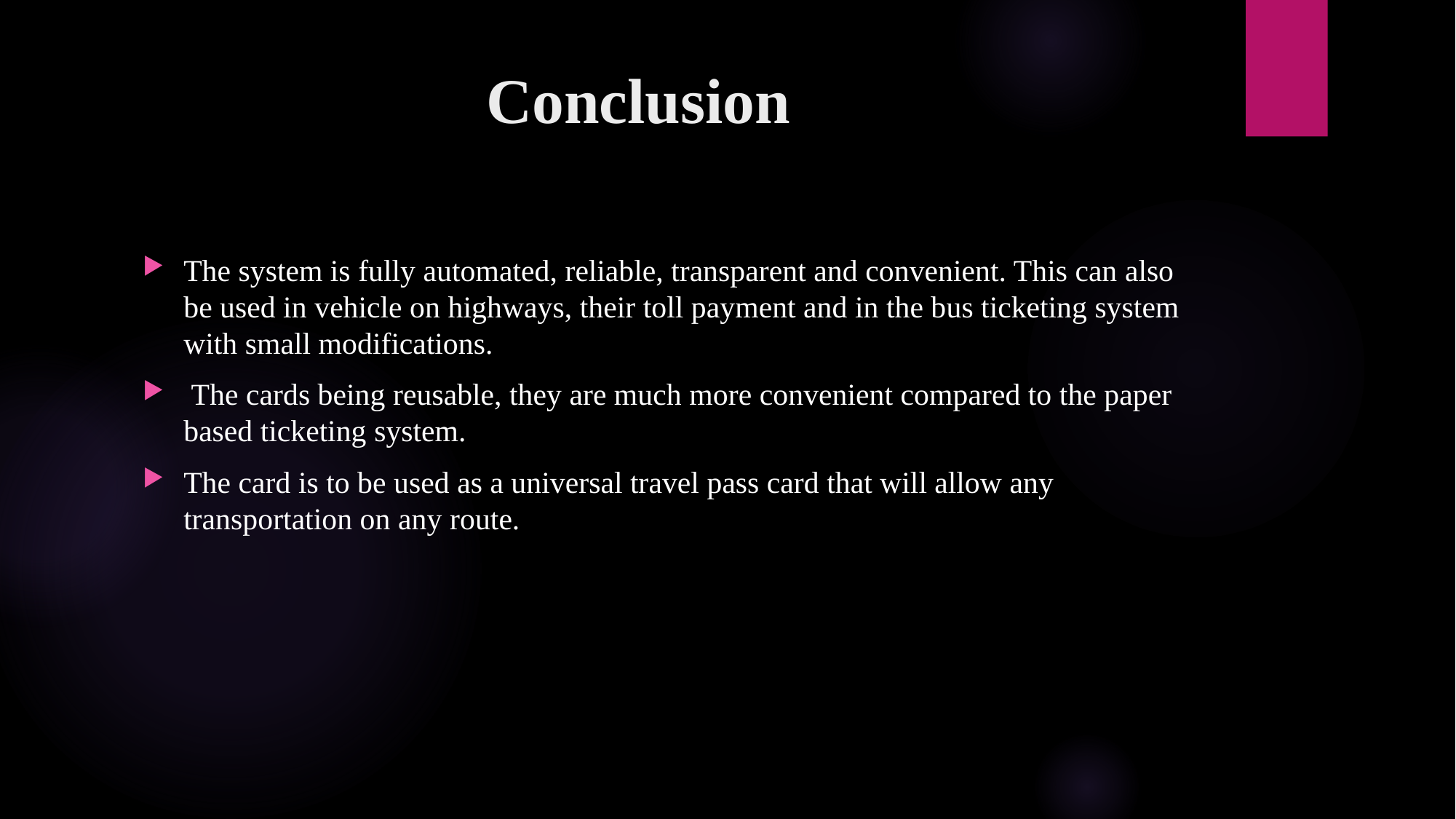

# Conclusion
The system is fully automated, reliable, transparent and convenient. This can also be used in vehicle on highways, their toll payment and in the bus ticketing system with small modifications.
 The cards being reusable, they are much more convenient compared to the paper based ticketing system.
The card is to be used as a universal travel pass card that will allow any transportation on any route.